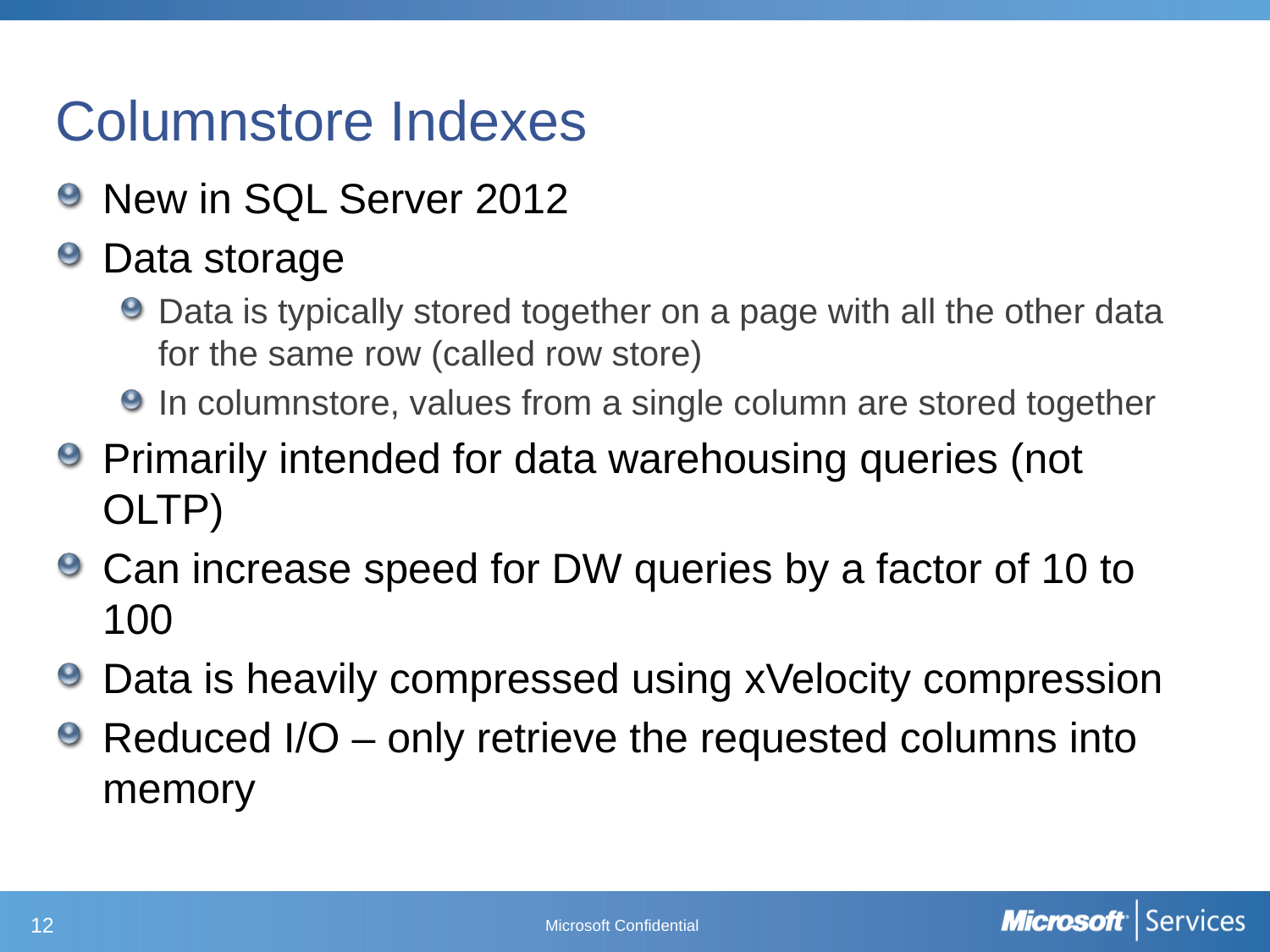

# Columnstore Indexes
New in SQL Server 2012
Data storage
Data is typically stored together on a page with all the other data for the same row (called row store)
In columnstore, values from a single column are stored together
Primarily intended for data warehousing queries (not OLTP)
Can increase speed for DW queries by a factor of 10 to 100
Data is heavily compressed using xVelocity compression
Reduced I/O – only retrieve the requested columns into memory
Microsoft Confidential
12